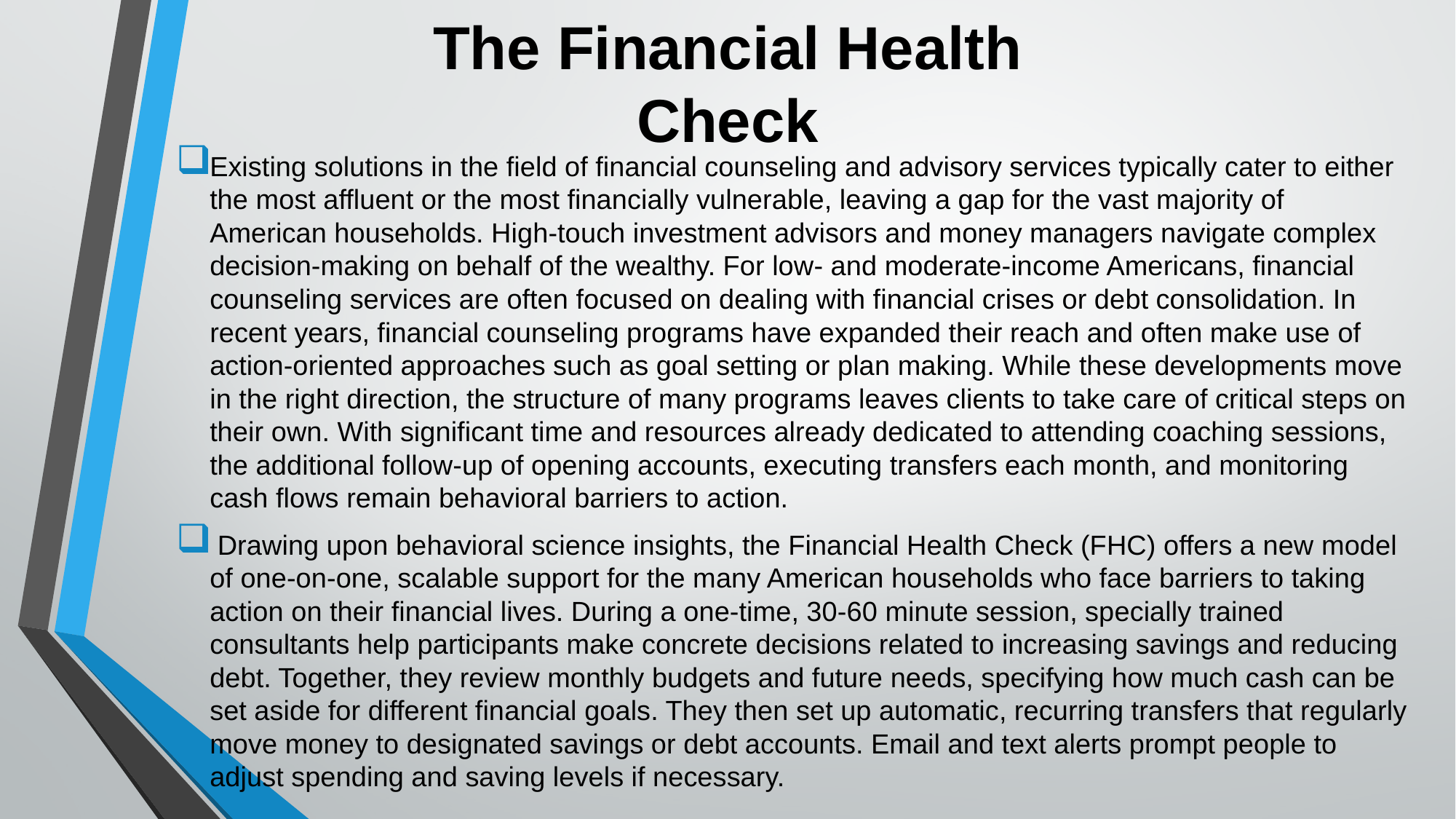

# The Financial Health Check
Existing solutions in the field of financial counseling and advisory services typically cater to either the most affluent or the most financially vulnerable, leaving a gap for the vast majority of American households. High-touch investment advisors and money managers navigate complex decision-making on behalf of the wealthy. For low- and moderate-income Americans, financial counseling services are often focused on dealing with financial crises or debt consolidation. In recent years, financial counseling programs have expanded their reach and often make use of action-oriented approaches such as goal setting or plan making. While these developments move in the right direction, the structure of many programs leaves clients to take care of critical steps on their own. With significant time and resources already dedicated to attending coaching sessions, the additional follow-up of opening accounts, executing transfers each month, and monitoring cash flows remain behavioral barriers to action.
 Drawing upon behavioral science insights, the Financial Health Check (FHC) offers a new model of one-on-one, scalable support for the many American households who face barriers to taking action on their financial lives. During a one-time, 30-60 minute session, specially trained consultants help participants make concrete decisions related to increasing savings and reducing debt. Together, they review monthly budgets and future needs, specifying how much cash can be set aside for different financial goals. They then set up automatic, recurring transfers that regularly move money to designated savings or debt accounts. Email and text alerts prompt people to adjust spending and saving levels if necessary.